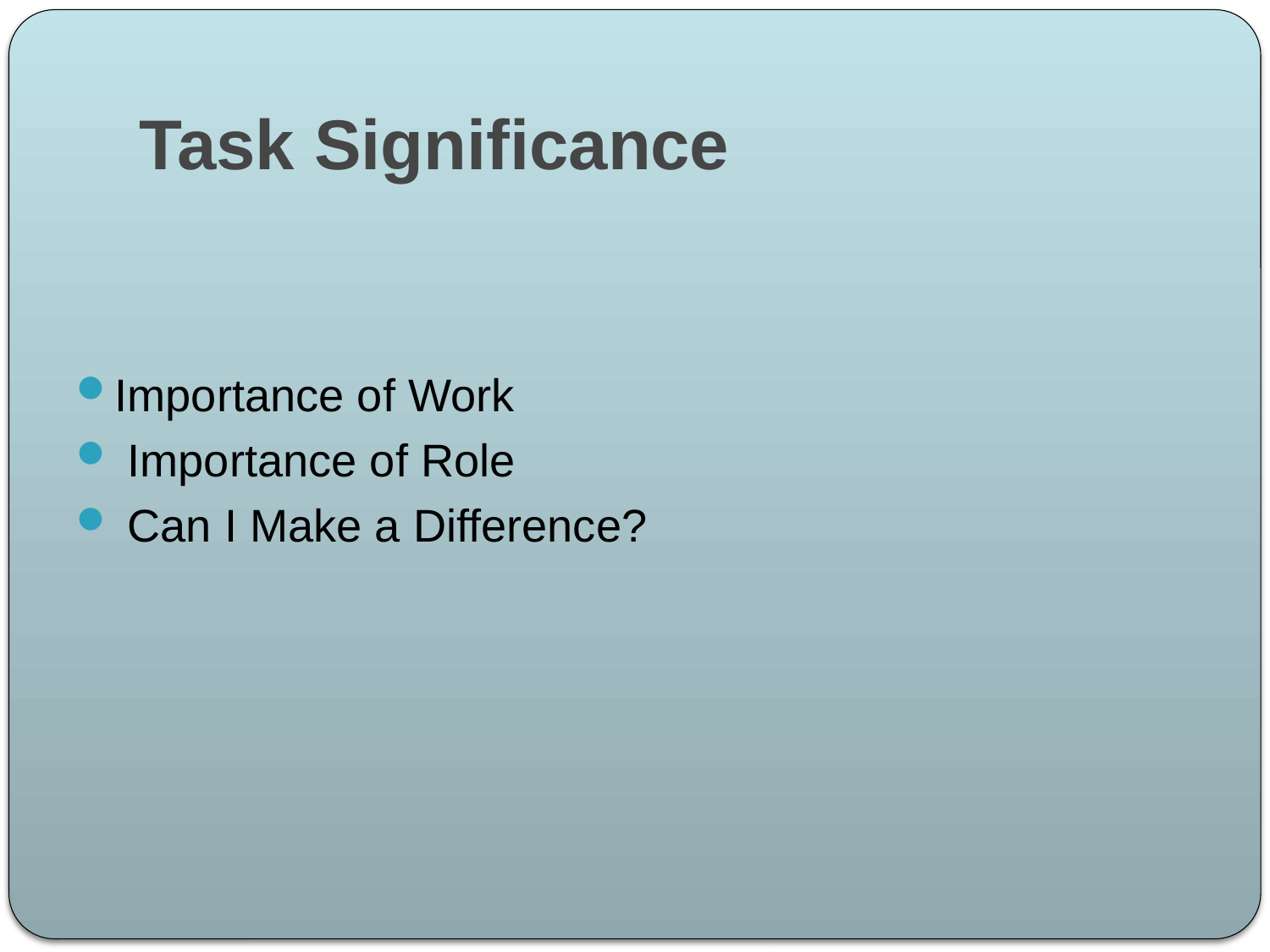

# Task Significance
Importance of Work
 Importance of Role
 Can I Make a Difference?